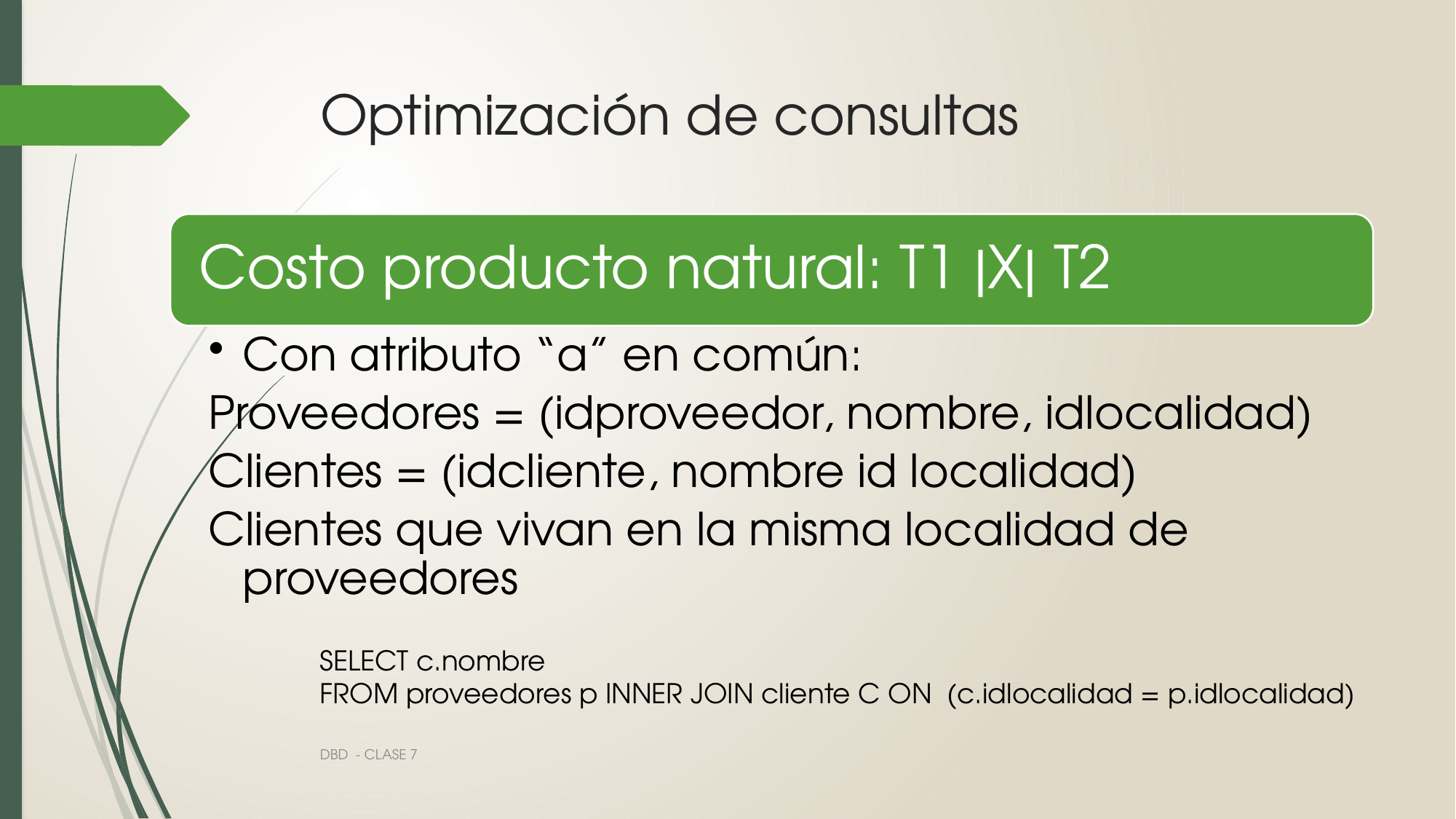

# Optimización de consultas
Costo producto natural: T1 |X| T2
Con atributo “a” en común:
Proveedores = (idproveedor, nombre, idlocalidad)
Clientes = (idcliente, nombre id localidad)
Clientes que vivan en la misma localidad de proveedores

SELECT c.nombre
FROM proveedores p INNER JOIN cliente C ON  (c.idlocalidad = p.idlocalidad)
DBD  - CLASE 7